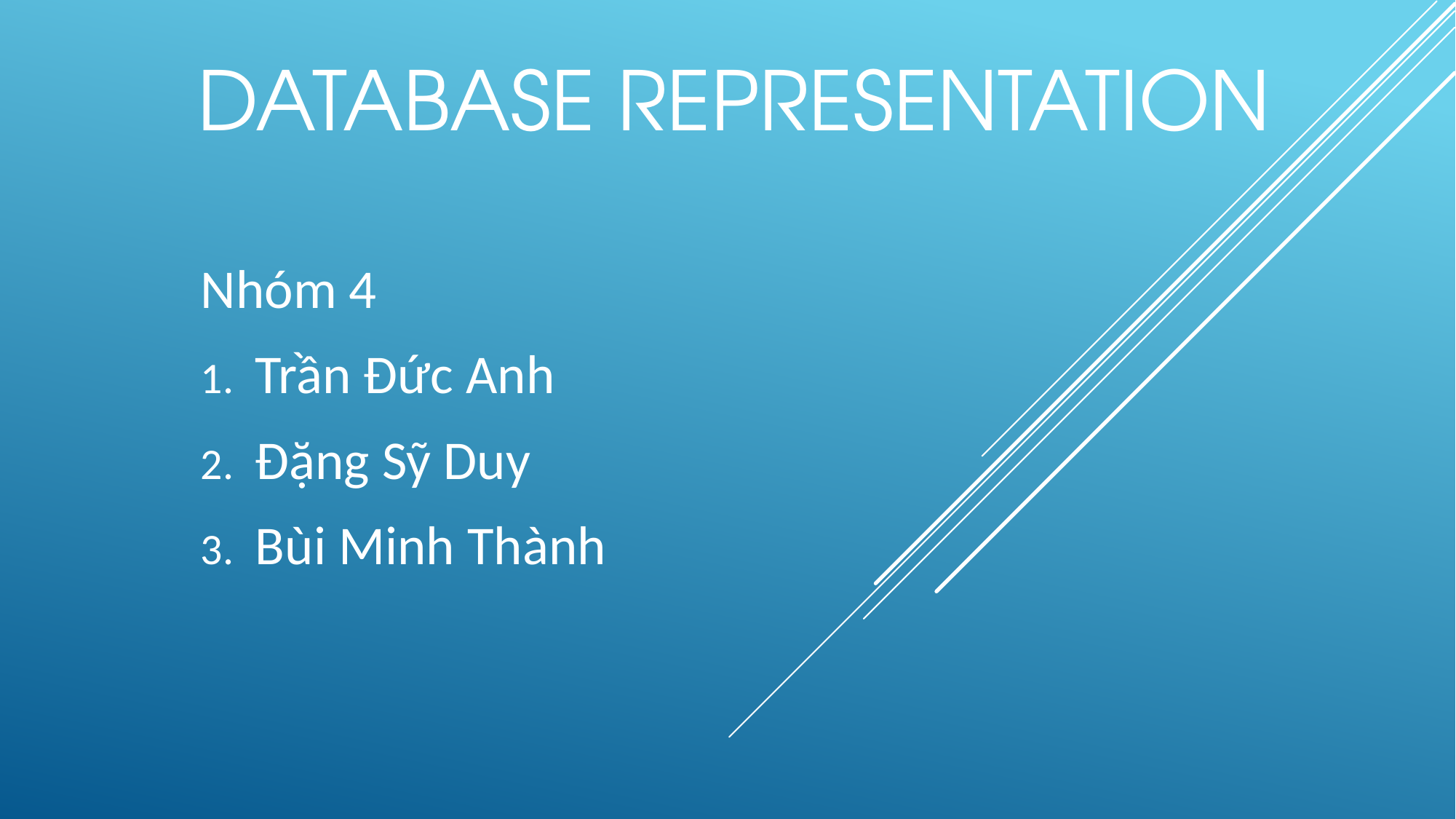

# Database representation
Nhóm 4
Trần Đức Anh
Đặng Sỹ Duy
Bùi Minh Thành